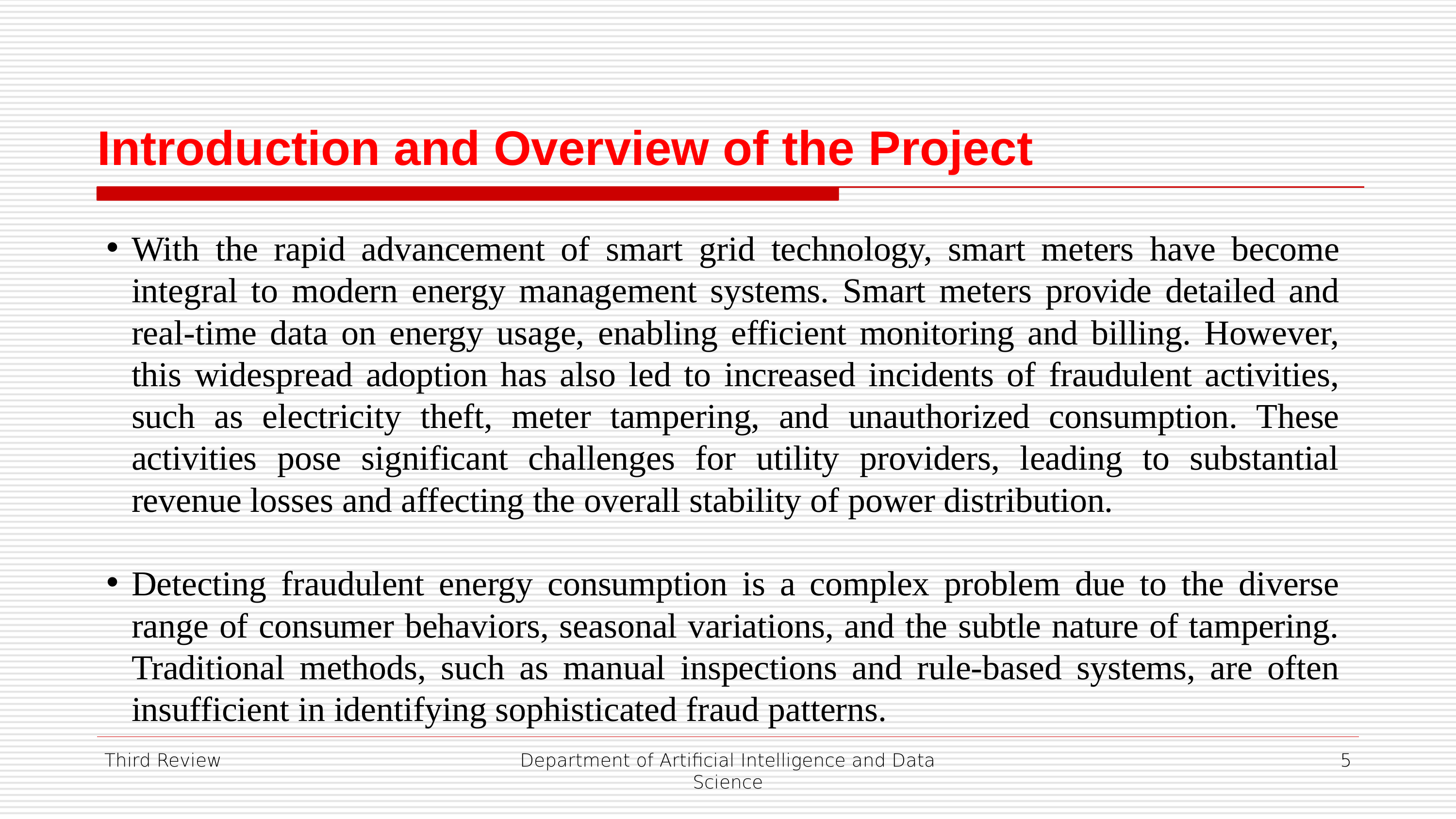

Introduction and Overview of the Project

With the rapid advancement of smart grid technology, smart meters have become integral to modern energy management systems. Smart meters provide detailed and real-time data on energy usage, enabling efficient monitoring and billing. However, this widespread adoption has also led to increased incidents of fraudulent activities, such as electricity theft, meter tampering, and unauthorized consumption. These activities pose significant challenges for utility providers, leading to substantial revenue losses and affecting the overall stability of power distribution.

Detecting fraudulent energy consumption is a complex problem due to the diverse range of consumer behaviors, seasonal variations, and the subtle nature of tampering. Traditional methods, such as manual inspections and rule-based systems, are often insufficient in identifying sophisticated fraud patterns.

Third Review
Department of Artificial Intelligence and Data Science
5